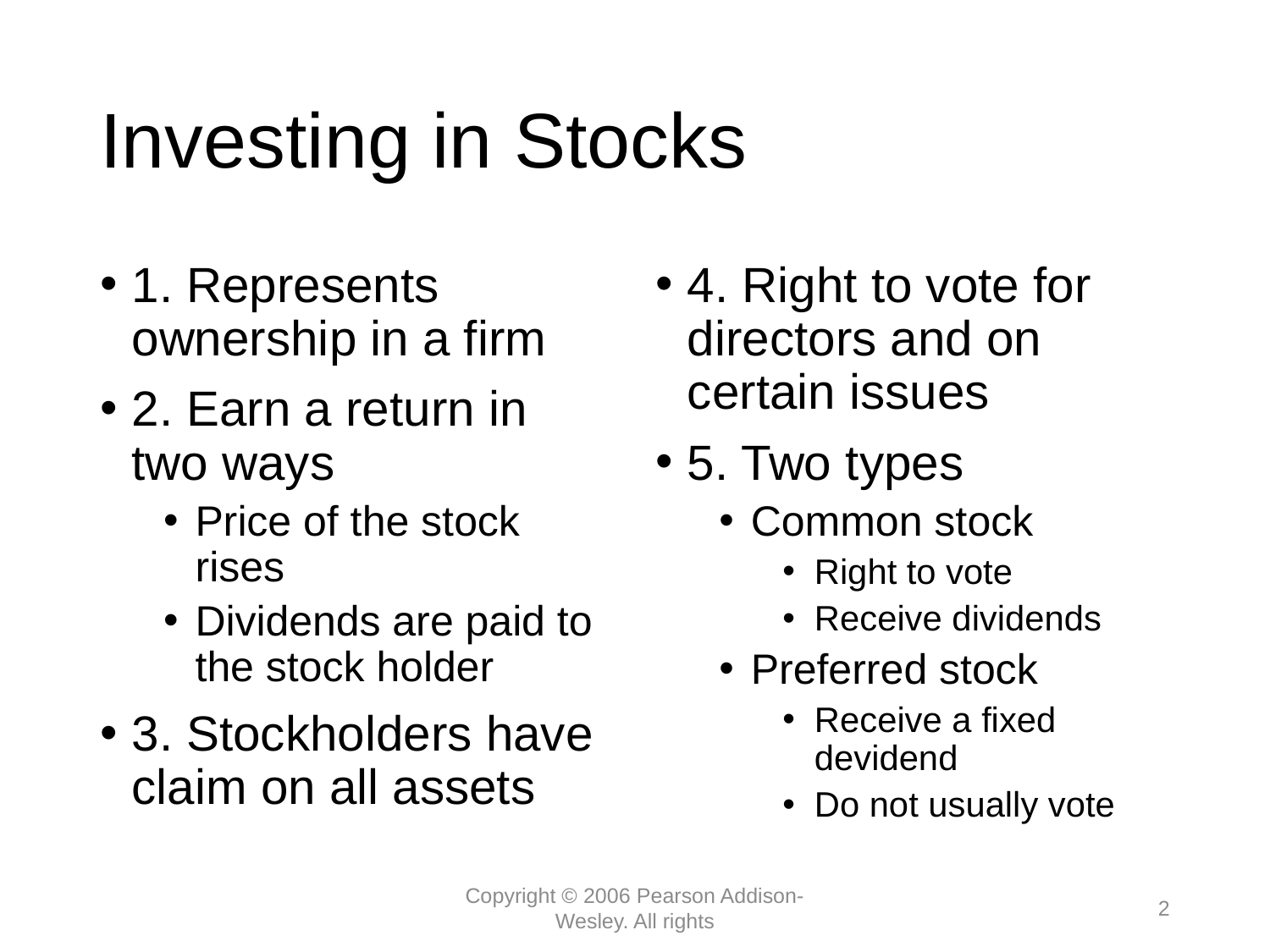

# Investing in Stocks
1. Represents ownership in a firm
2. Earn a return in two ways
Price of the stock rises
Dividends are paid to the stock holder
3. Stockholders have claim on all assets
4. Right to vote for directors and on certain issues
5. Two types
Common stock
Right to vote
Receive dividends
Preferred stock
Receive a fixed devidend
Do not usually vote
Copyright © 2006 Pearson Addison-Wesley. All rights
2